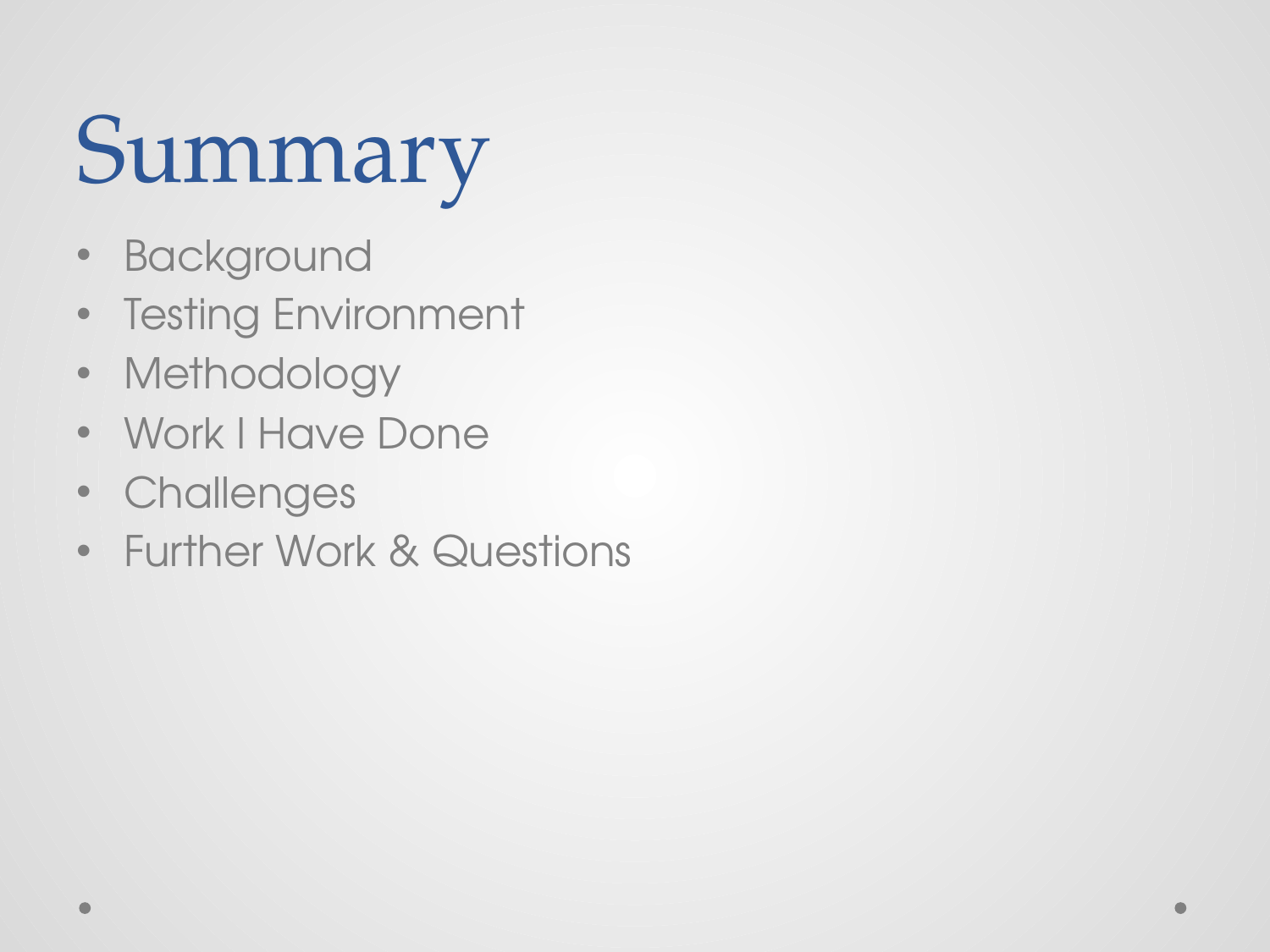

# Summary
Background
Testing Environment
Methodology
Work I Have Done
Challenges
Further Work & Questions